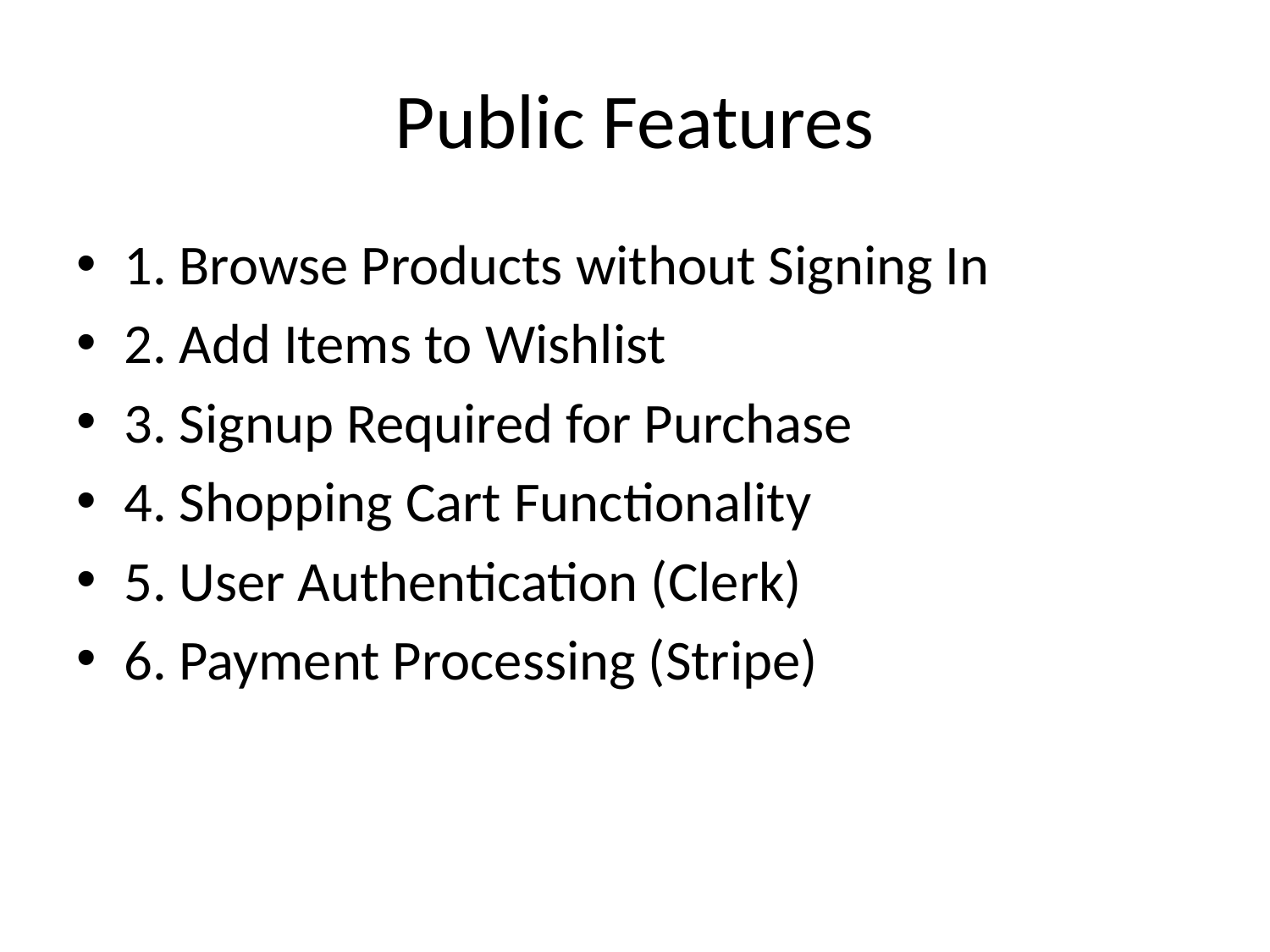

# Public Features
1. Browse Products without Signing In
2. Add Items to Wishlist
3. Signup Required for Purchase
4. Shopping Cart Functionality
5. User Authentication (Clerk)
6. Payment Processing (Stripe)